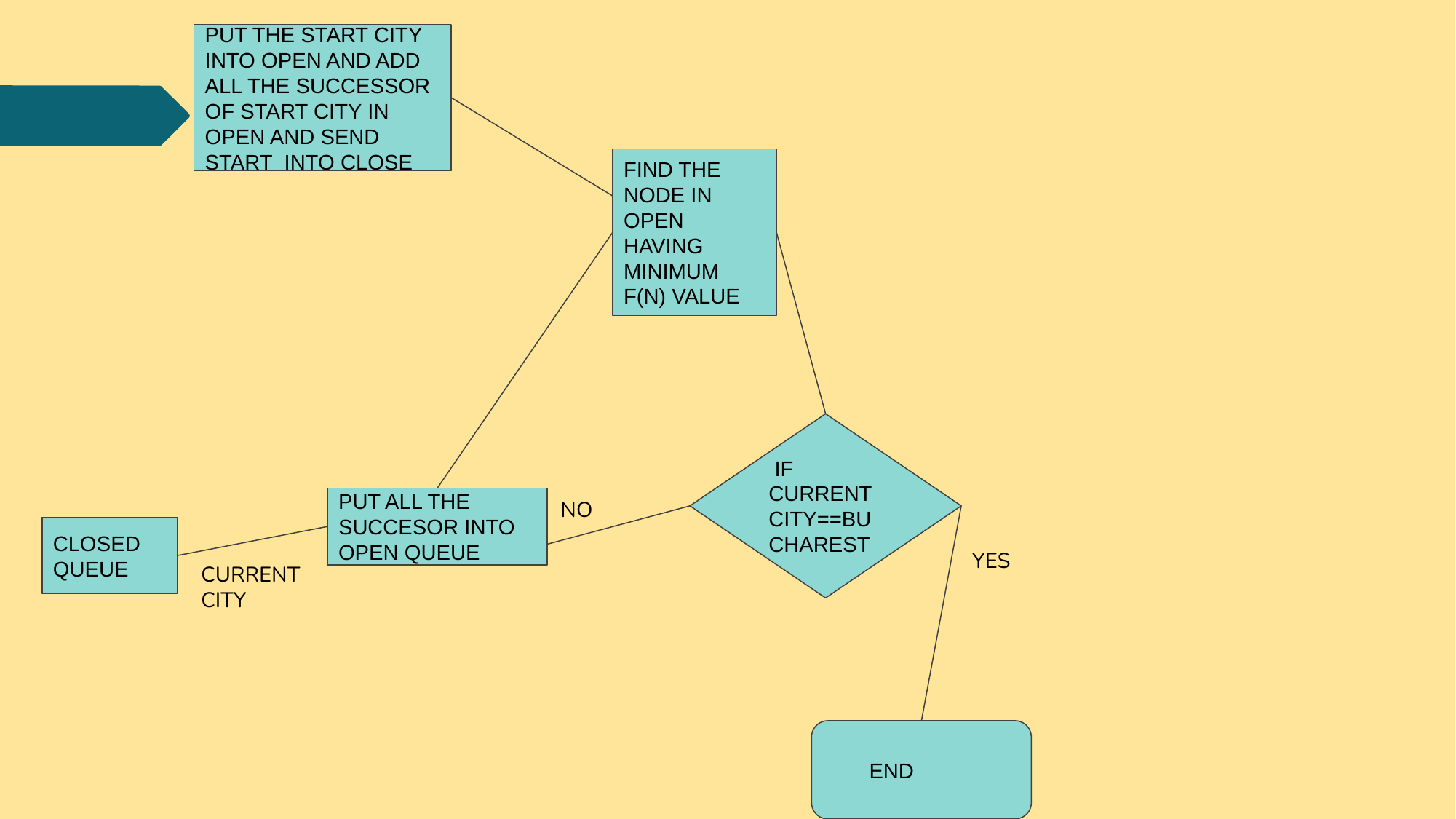

PUT THE START CITY INTO OPEN AND ADD ALL THE SUCCESSOR OF START CITY IN OPEN AND SEND START  INTO CLOSE

FIND THE NODE IN OPEN HAVING MINIMUM  F(N) VALUE
 IF CURRENT CITY==BUCHAREST
NO
PUT ALL THE SUCCESOR INTO OPEN QUEUE
CLOSED
         QUEUE
CLOSED     QUEUE

YES
CURRENT CITY

       END